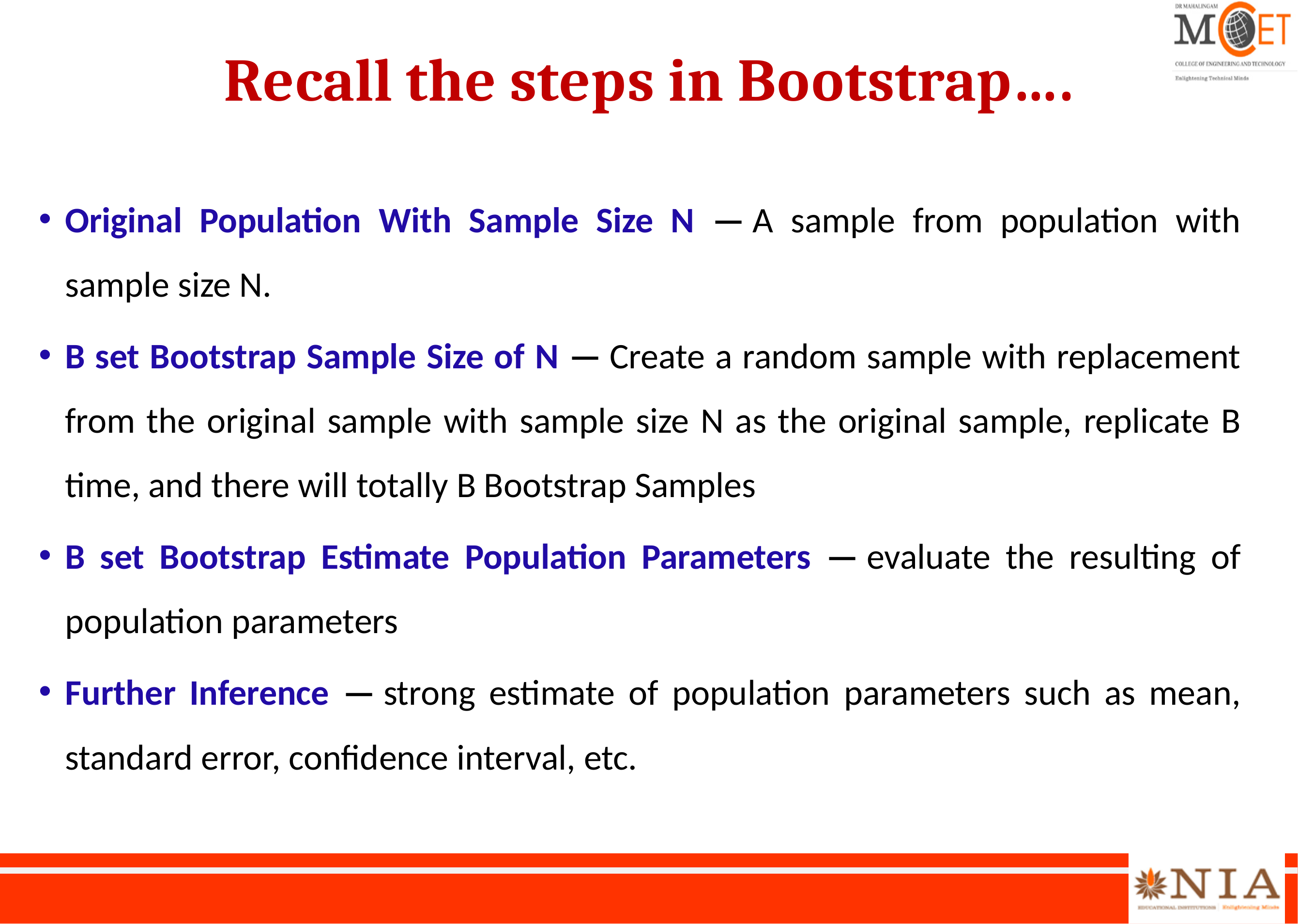

# Recall the steps in Bootstrap….
Original Population With Sample Size N — A sample from population with sample size N.
B set Bootstrap Sample Size of N — Create a random sample with replacement from the original sample with sample size N as the original sample, replicate B time, and there will totally B Bootstrap Samples
B set Bootstrap Estimate Population Parameters — evaluate the resulting of population parameters
Further Inference — strong estimate of population parameters such as mean, standard error, confidence interval, etc.